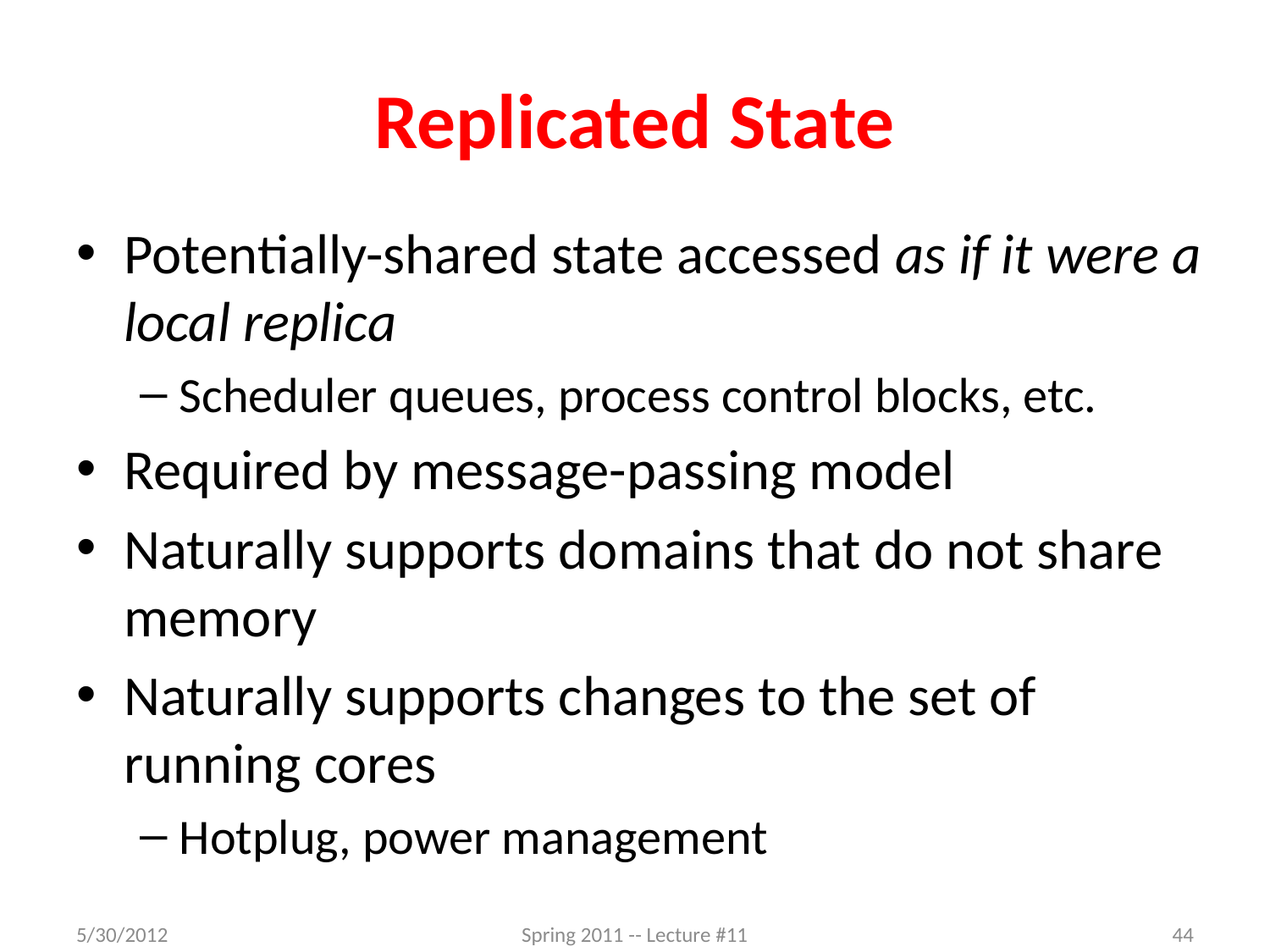

# Replicated State
Potentially-shared state accessed as if it were a local replica
Scheduler queues, process control blocks, etc.
Required by message-passing model
Naturally supports domains that do not share memory
Naturally supports changes to the set of running cores
Hotplug, power management
5/30/2012
Spring 2011 -- Lecture #11
44